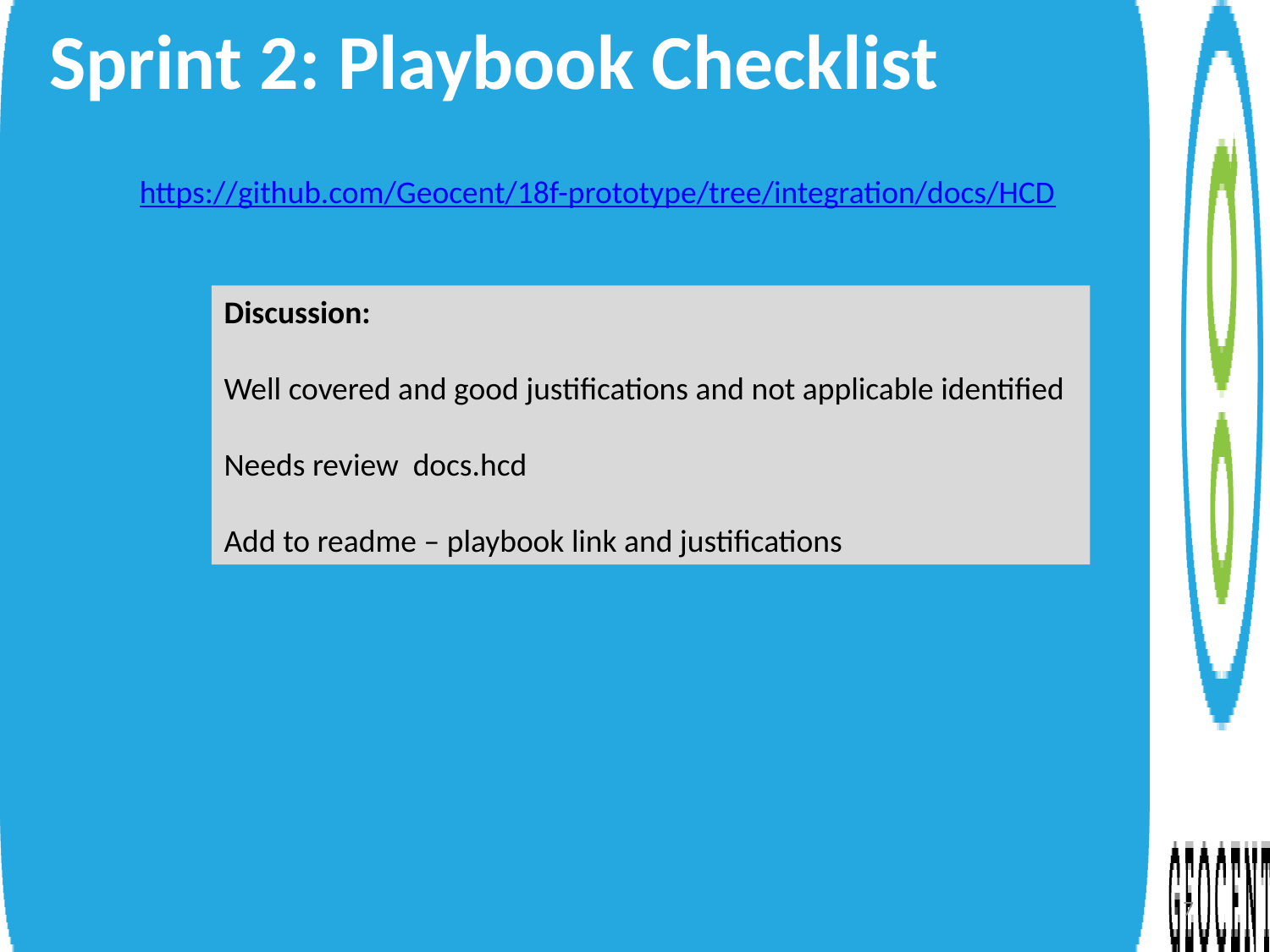

Sprint 2: Playbook Checklist
https://github.com/Geocent/18f-prototype/tree/integration/docs/HCD

Discussion:

Well covered and good justifications and not applicable identified

Needs review  docs.hcd

Add to readme – playbook link and justifications
7